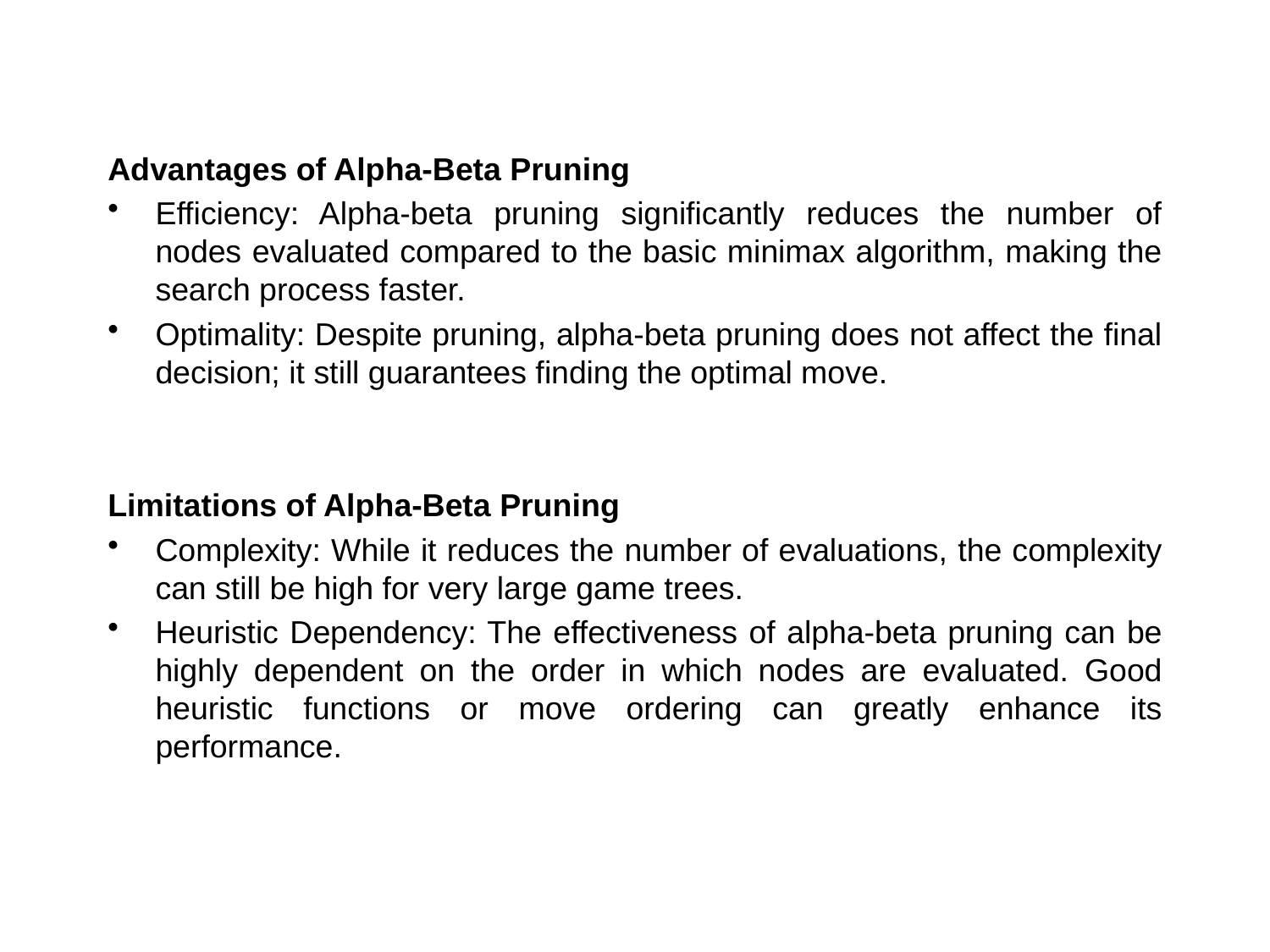

#
Advantages of Alpha-Beta Pruning
Efficiency: Alpha-beta pruning significantly reduces the number of nodes evaluated compared to the basic minimax algorithm, making the search process faster.
Optimality: Despite pruning, alpha-beta pruning does not affect the final decision; it still guarantees finding the optimal move.

Limitations of Alpha-Beta Pruning
Complexity: While it reduces the number of evaluations, the complexity can still be high for very large game trees.
Heuristic Dependency: The effectiveness of alpha-beta pruning can be highly dependent on the order in which nodes are evaluated. Good heuristic functions or move ordering can greatly enhance its performance.